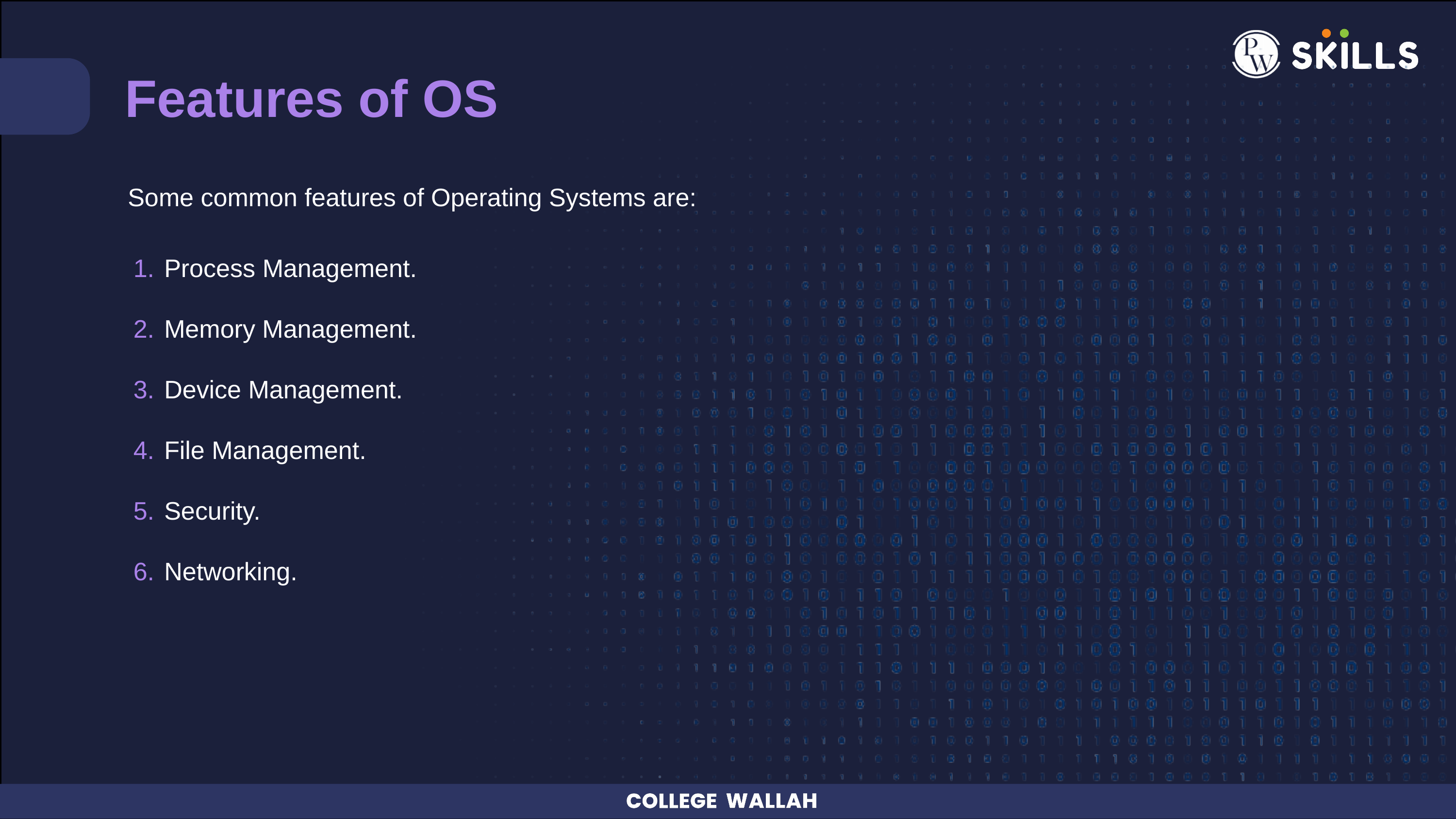

Features of OS
Some common features of Operating Systems are:
Process Management.
Memory Management.
Device Management.
File Management.
Security.
Networking.